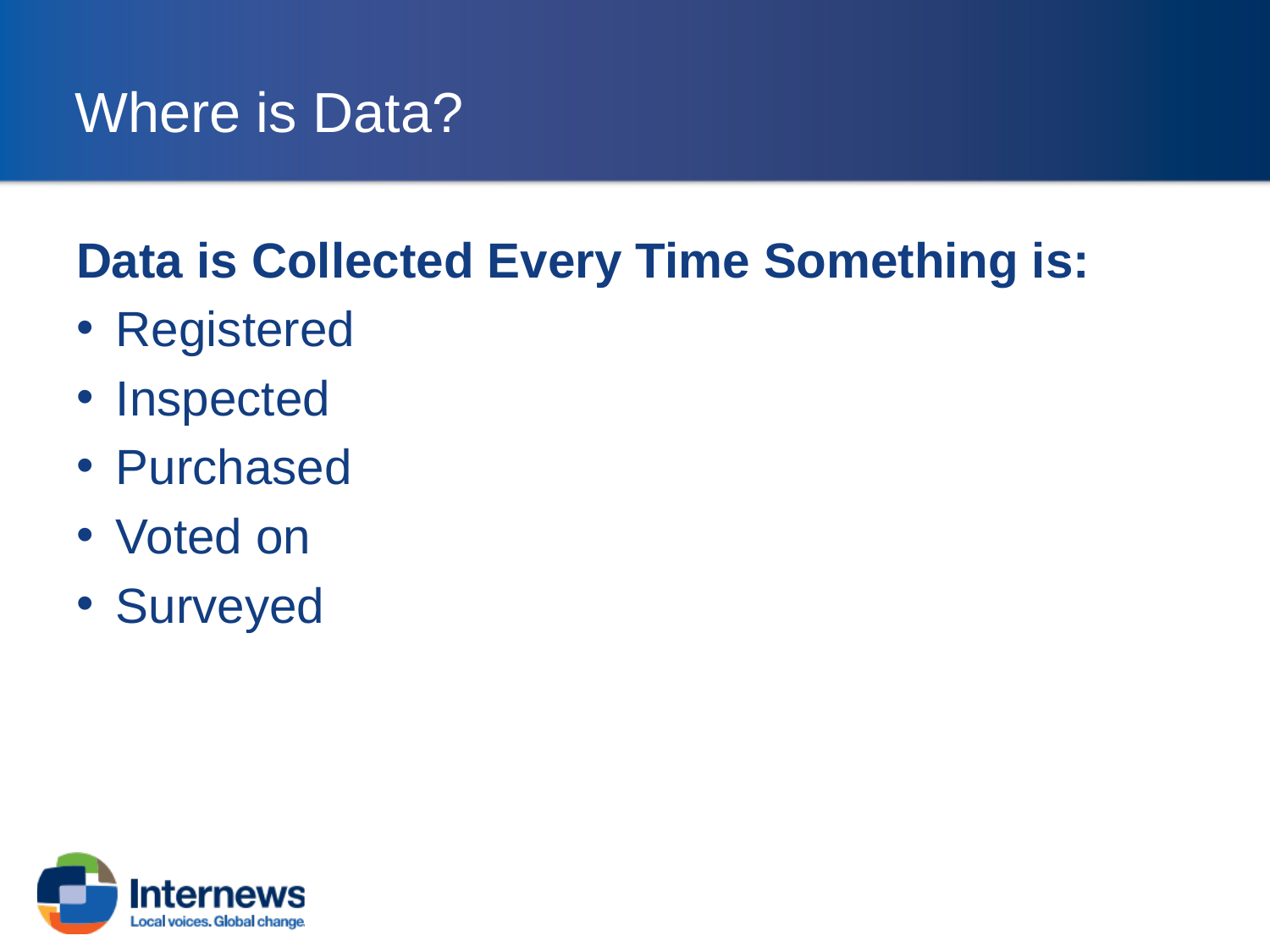

# Where is Data?
Data is Collected Every Time Something is:
Registered
Inspected
Purchased
Voted on
Surveyed